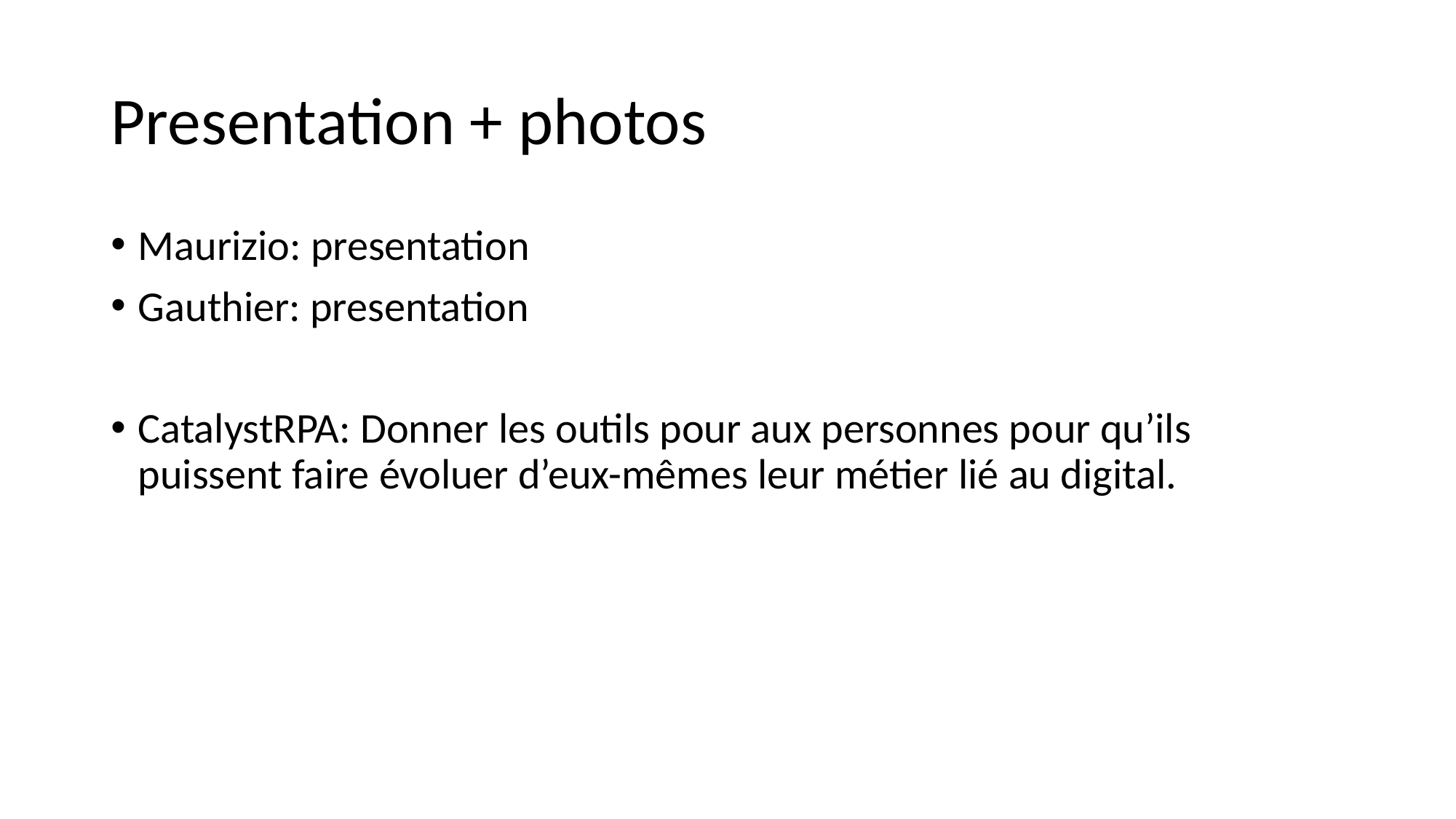

# Presentation + photos
Maurizio: presentation
Gauthier: presentation

CatalystRPA: Donner les outils pour aux personnes pour qu’ils puissent faire évoluer d’eux-mêmes leur métier lié au digital.